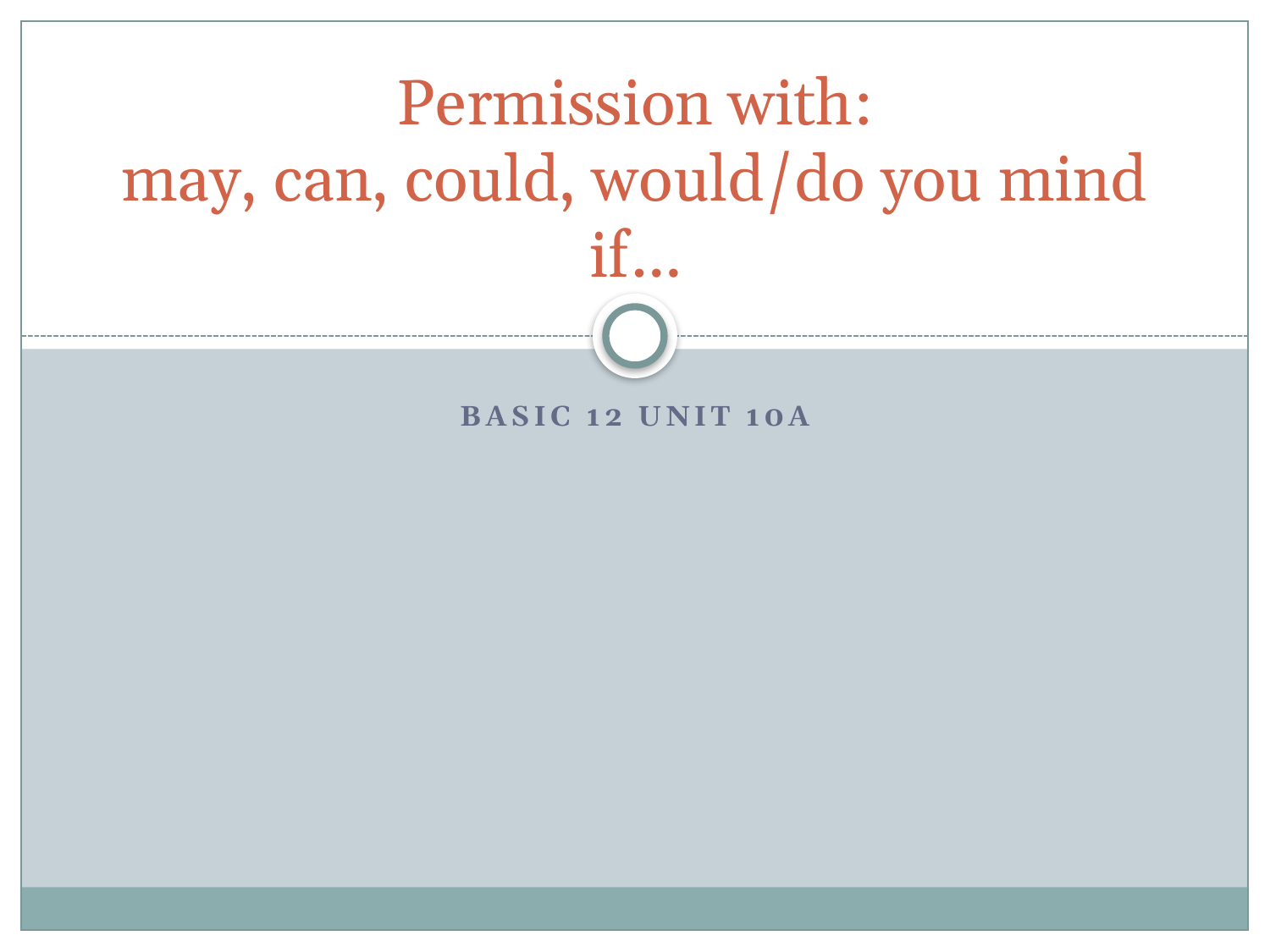

# Permission with: may, can, could, would/do you mind if…
Basic 12 unit 10a